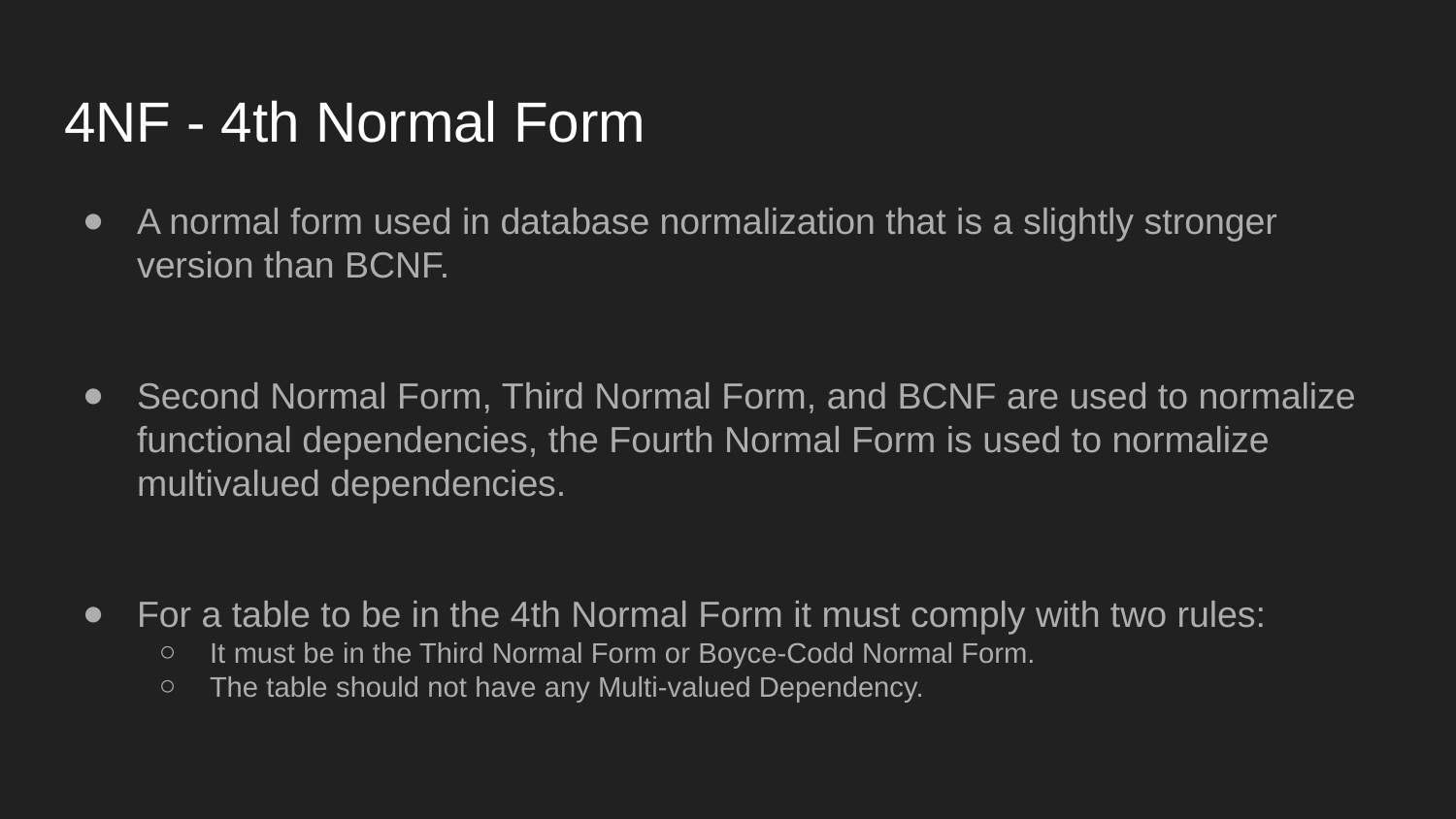

# 4NF - 4th Normal Form

A normal form used in database normalization that is a slightly stronger version than BCNF.

Second Normal Form, Third Normal Form, and BCNF are used to normalize functional dependencies, the Fourth Normal Form is used to normalize multivalued dependencies.

For a table to be in the 4th Normal Form it must comply with two rules:
It must be in the Third Normal Form or Boyce-Codd Normal Form.
The table should not have any Multi-valued Dependency.